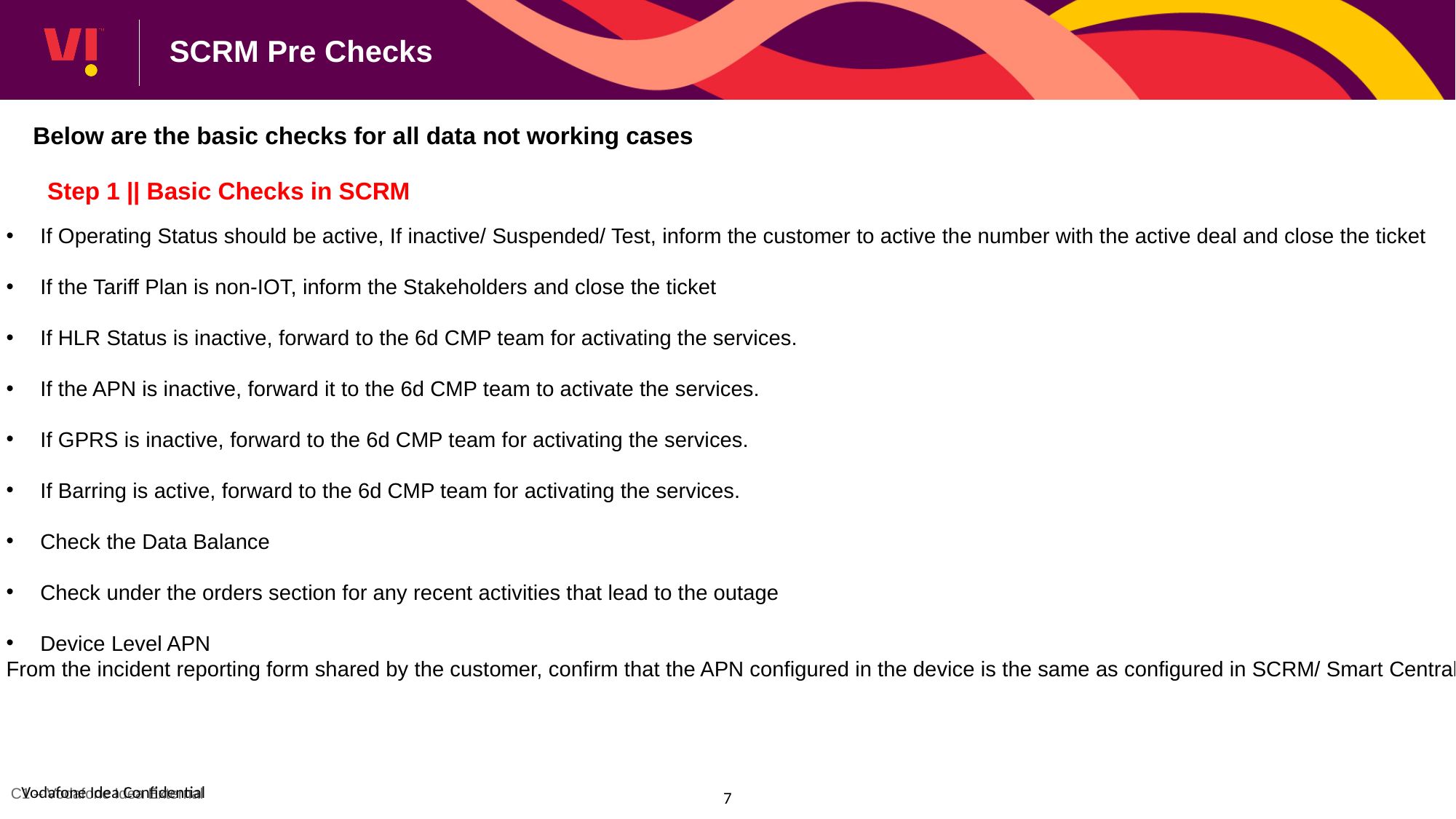

SCRM Pre Checks
Below are the basic checks for all data not working cases
Step 1 || Basic Checks in SCRM
If Operating Status should be active, If inactive/ Suspended/ Test, inform the customer to active the number with the active deal and close the ticket

If the Tariff Plan is non-IOT, inform the Stakeholders and close the ticket

If HLR Status is inactive, forward to the 6d CMP team for activating the services.

If the APN is inactive, forward it to the 6d CMP team to activate the services.

If GPRS is inactive, forward to the 6d CMP team for activating the services.

If Barring is active, forward to the 6d CMP team for activating the services.

Check the Data Balance

Check under the orders section for any recent activities that lead to the outage

Device Level APN
From the incident reporting form shared by the customer, confirm that the APN configured in the device is the same as configured in SCRM/ Smart Central
7